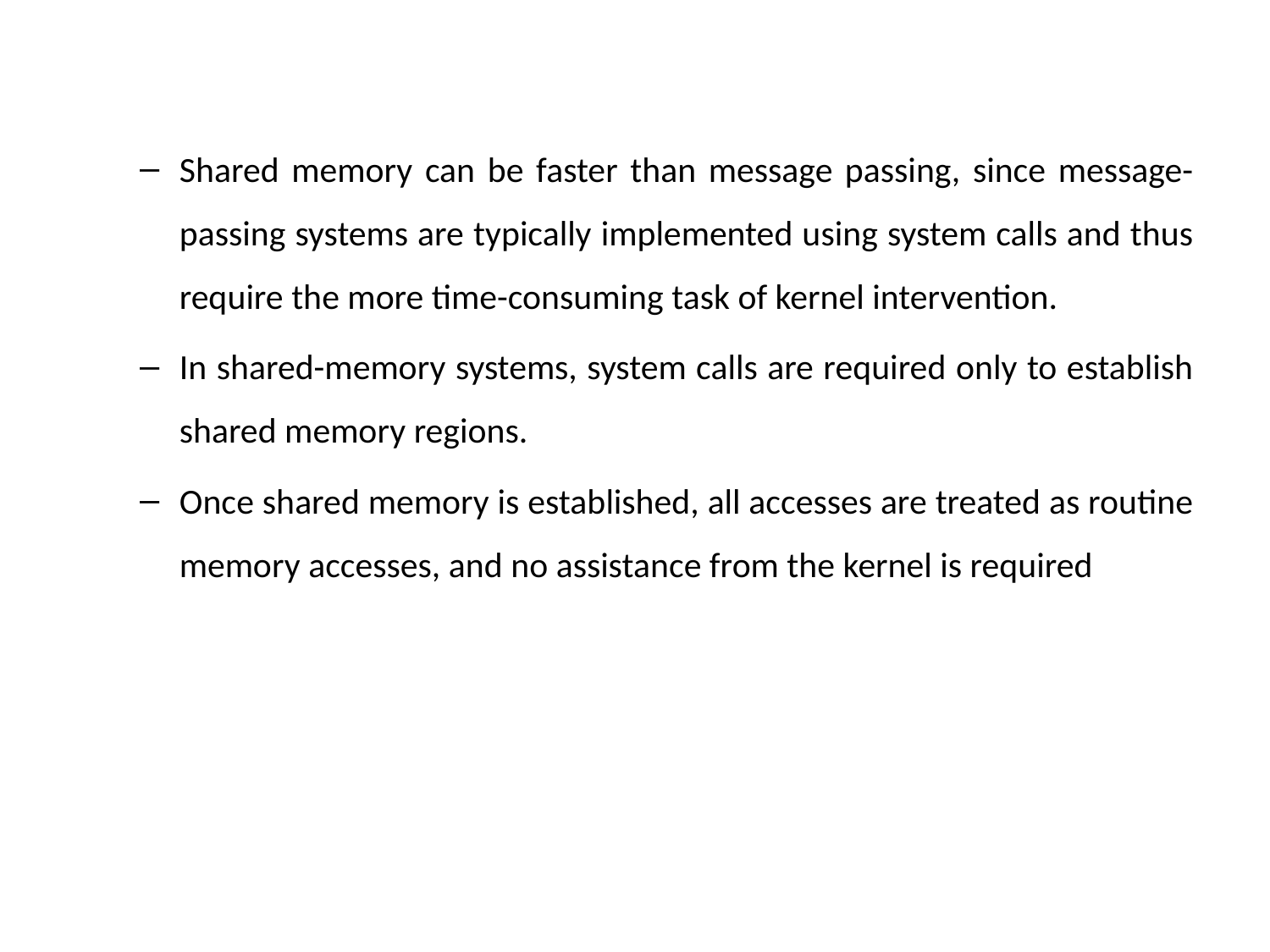

Shared memory can be faster than message passing, since message-passing systems are typically implemented using system calls and thus require the more time-consuming task of kernel intervention.
In shared-memory systems, system calls are required only to establish shared memory regions.
Once shared memory is established, all accesses are treated as routine memory accesses, and no assistance from the kernel is required